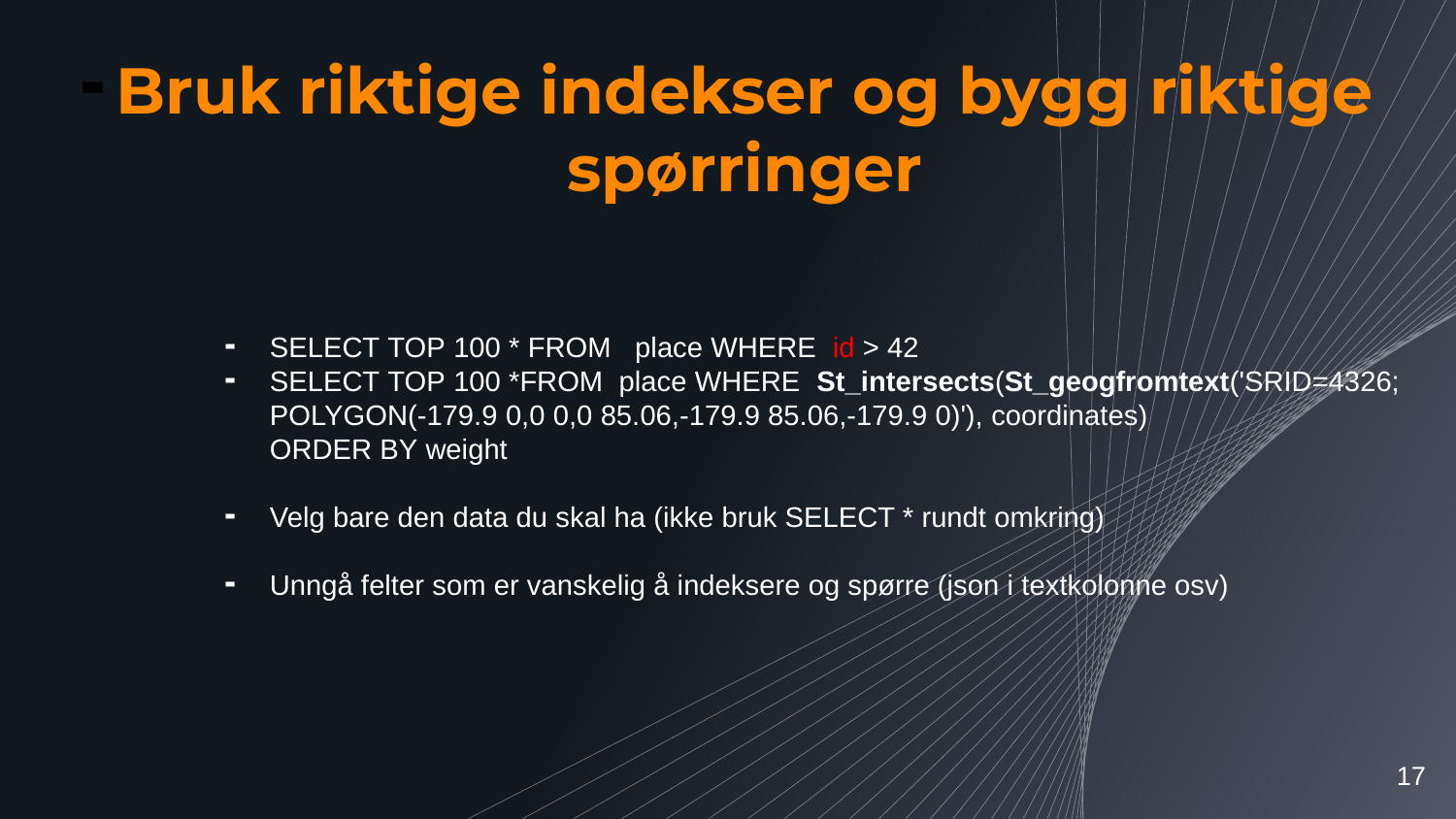

Bruk riktige indekser og bygg riktige spørringer
SELECT TOP 100 * FROM   place WHERE  id > 42
SELECT TOP 100 *FROM  place WHERE  St_intersects(St_geogfromtext('SRID=4326; POLYGON(-179.9 0,0 0,0 85.06,-179.9 85.06,-179.9 0)'), coordinates)
ORDER BY weight
Velg bare den data du skal ha (ikke bruk SELECT * rundt omkring)
Unngå felter som er vanskelig å indeksere og spørre (json i textkolonne osv)
17